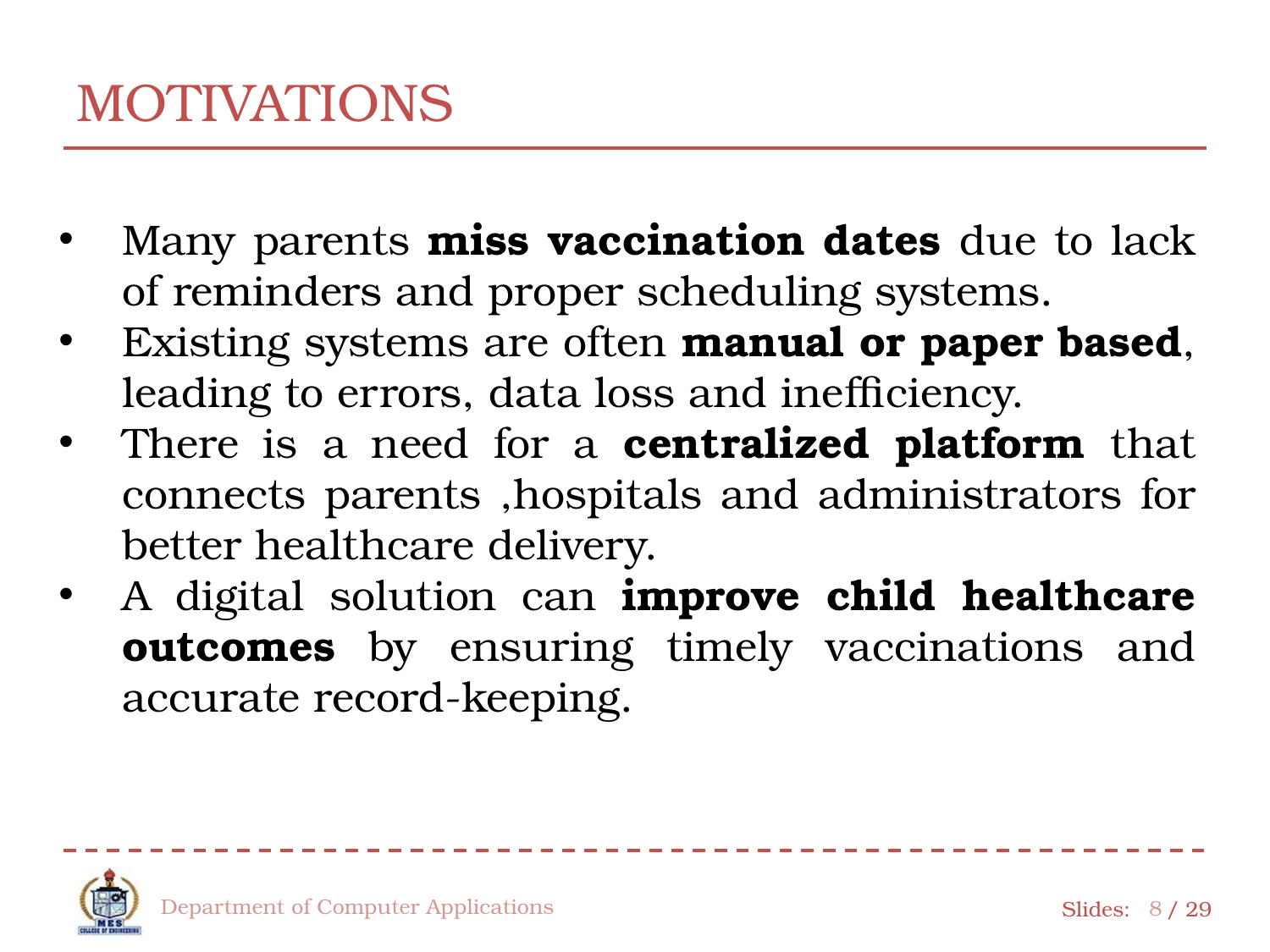

# MOTIVATIONS
Many parents miss vaccination dates due to lack of reminders and proper scheduling systems.
Existing systems are often manual or paper based, leading to errors, data loss and inefficiency.
There is a need for a centralized platform that connects parents ,hospitals and administrators for better healthcare delivery.
A digital solution can improve child healthcare outcomes by ensuring timely vaccinations and accurate record-keeping.
Department of Computer Applications
8